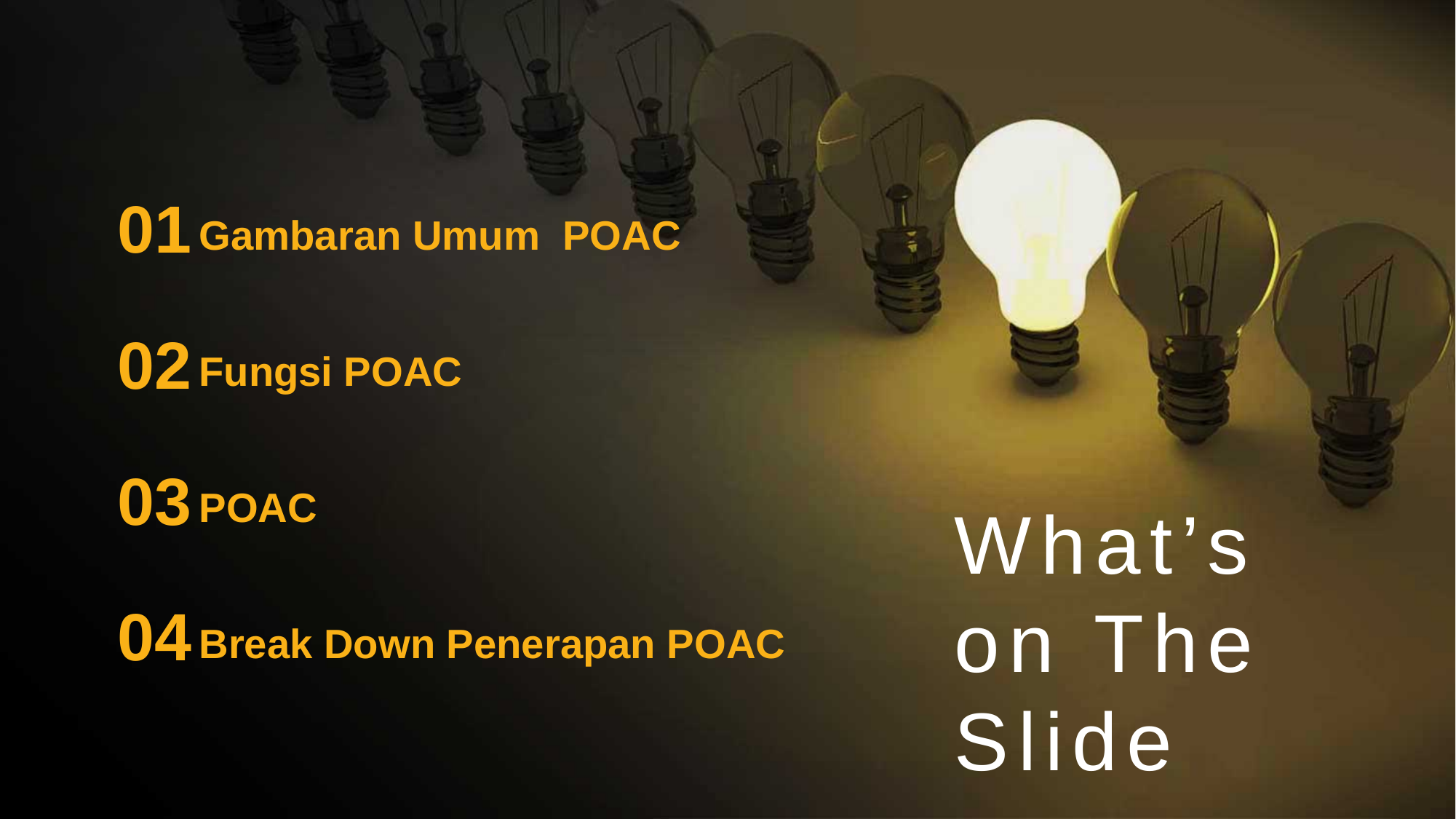

01
Gambaran Umum  POAC
02
Fungsi POAC
03
POAC
What’s on The Slide
04
Break Down Penerapan POAC